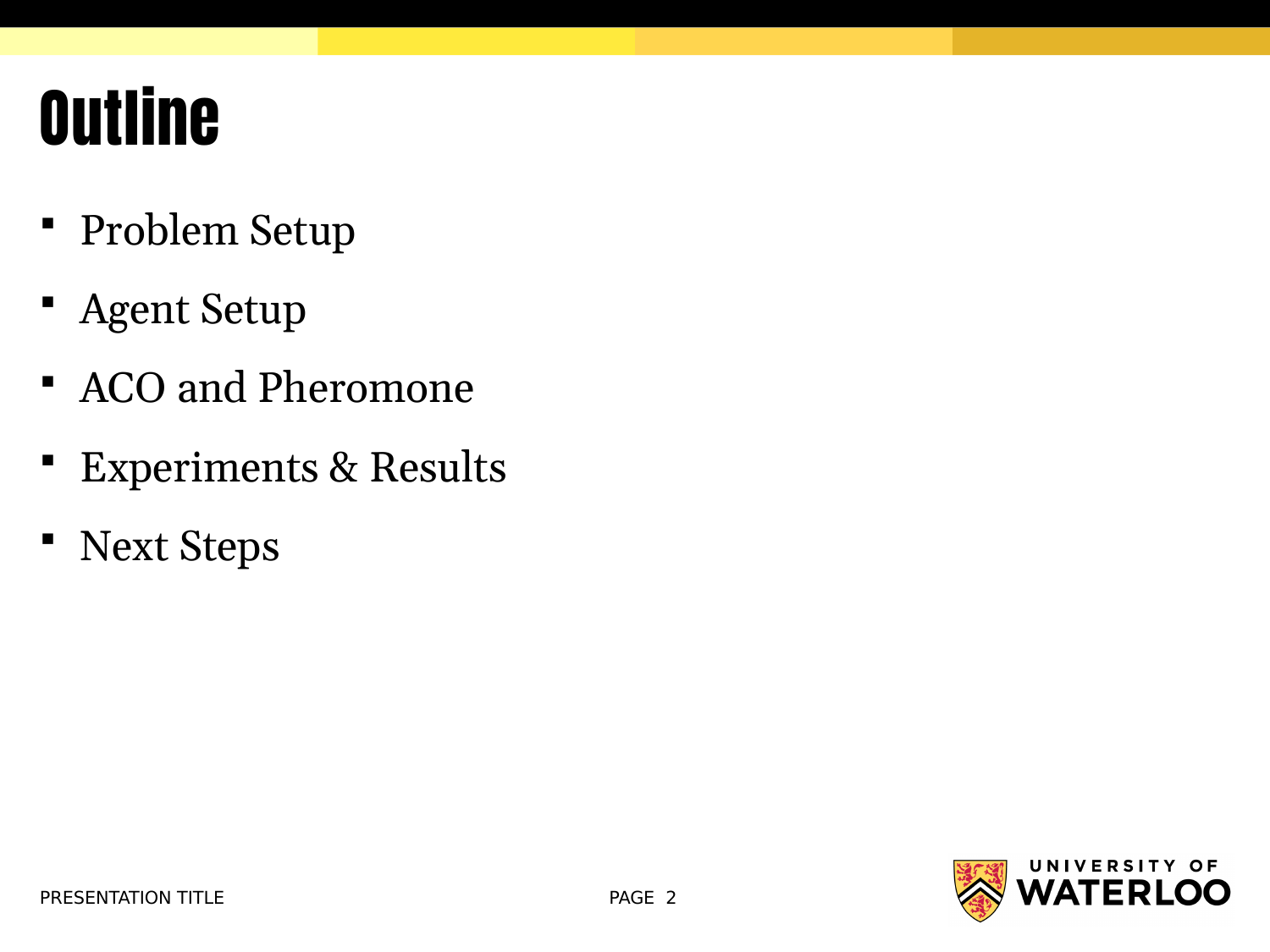

# Outline
Problem Setup
Agent Setup
ACO and Pheromone
Experiments & Results
Next Steps

PRESENTATION TITLE
PAGE  2